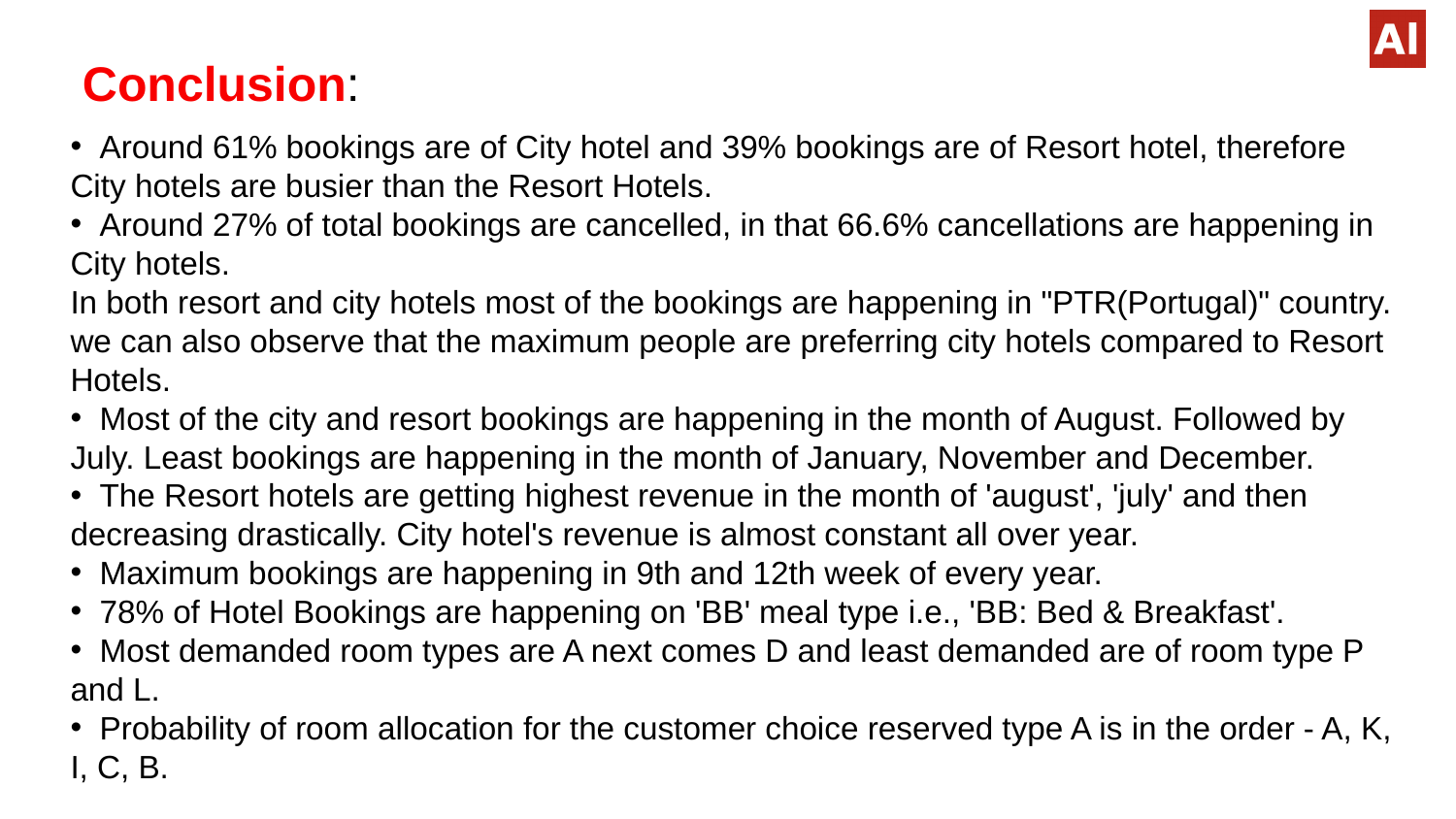

Conclusion:
  Around 61% bookings are of City hotel and 39% bookings are of Resort hotel, therefore City hotels are busier than the Resort Hotels.
  Around 27% of total bookings are cancelled, in that 66.6% cancellations are happening in City hotels.
In both resort and city hotels most of the bookings are happening in "PTR(Portugal)" country. we can also observe that the maximum people are preferring city hotels compared to Resort Hotels.
  Most of the city and resort bookings are happening in the month of August. Followed by July. Least bookings are happening in the month of January, November and December.
  The Resort hotels are getting highest revenue in the month of 'august', 'july' and then decreasing drastically. City hotel's revenue is almost constant all over year.
  Maximum bookings are happening in 9th and 12th week of every year.
  78% of Hotel Bookings are happening on 'BB' meal type i.e., 'BB: Bed & Breakfast'.
  Most demanded room types are A next comes D and least demanded are of room type P and L.
  Probability of room allocation for the customer choice reserved type A is in the order - A, K, I, C, B.